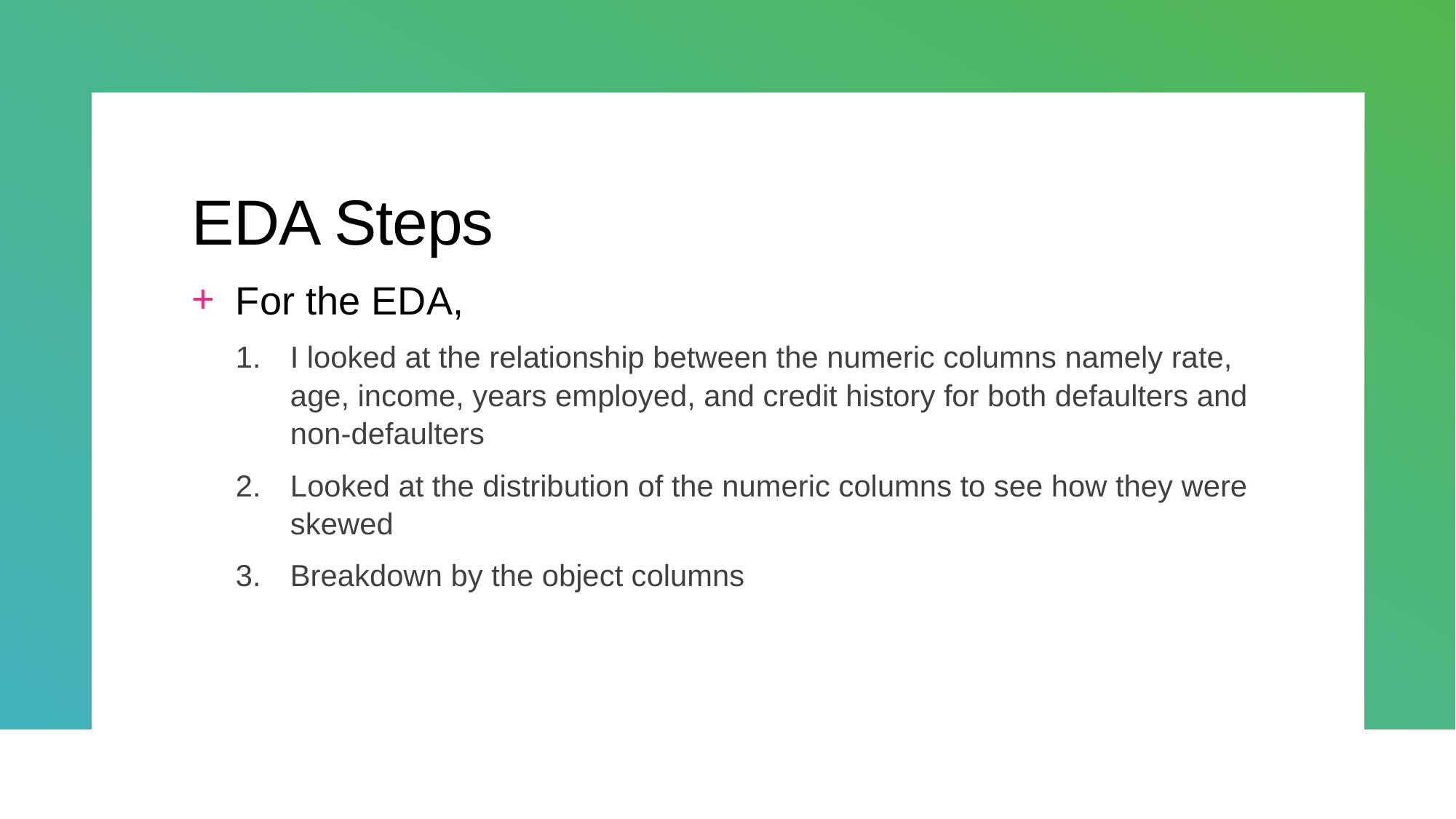

# EDA Steps
For the EDA,
I looked at the relationship between the numeric columns namely rate, age, income, years employed, and credit history for both defaulters and non-defaulters
Looked at the distribution of the numeric columns to see how they were skewed
Breakdown by the object columns